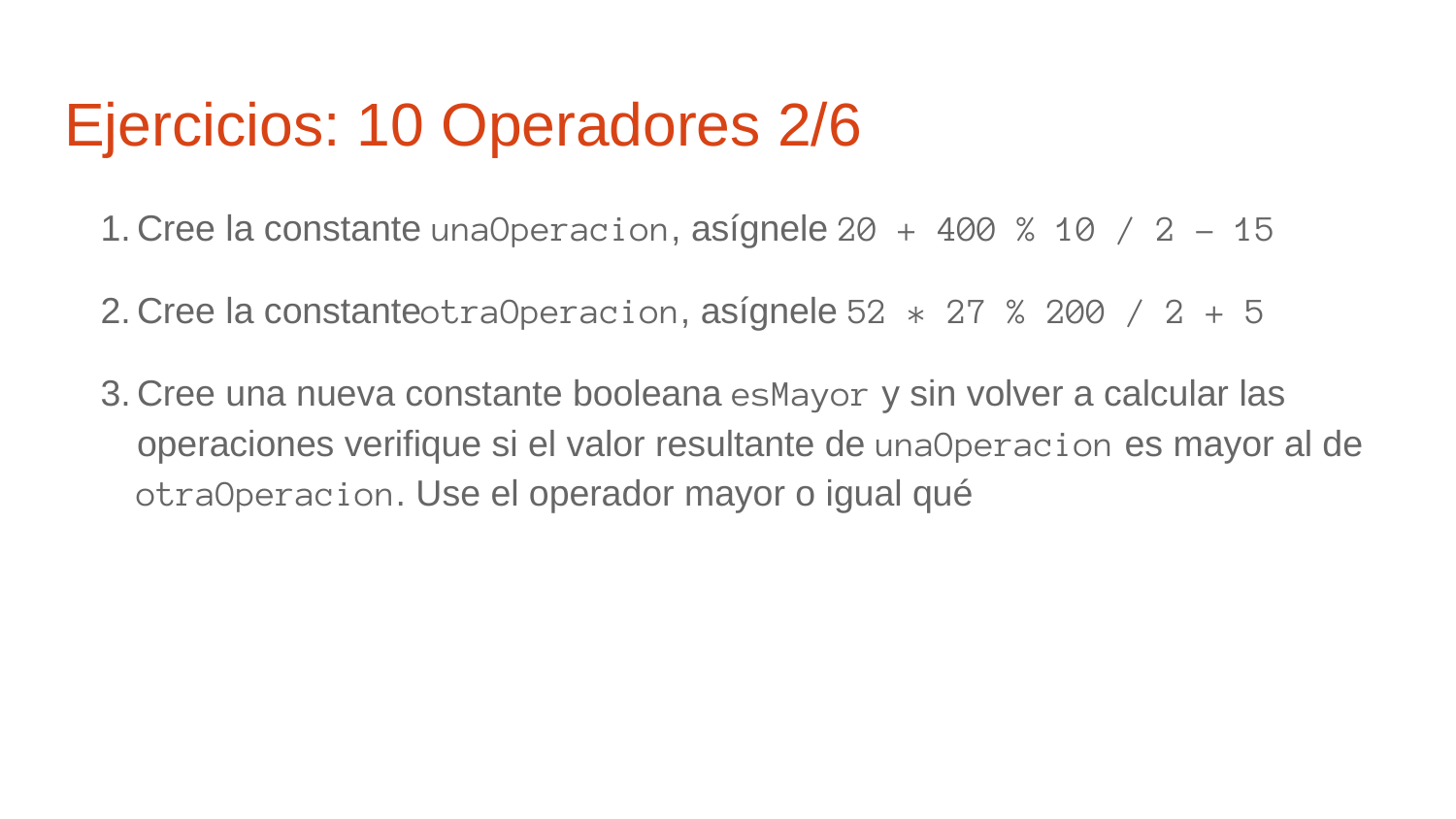

# Ejercicios: 10 Operadores 2/6
Cree la constante unaOperacion, asígnele 20 + 400 % 10 / 2 - 15
Cree la constanteotraOperacion, asígnele 52 * 27 % 200 / 2 + 5
Cree una nueva constante booleana esMayor y sin volver a calcular las operaciones verifique si el valor resultante de unaOperacion es mayor al de otraOperacion. Use el operador mayor o igual qué